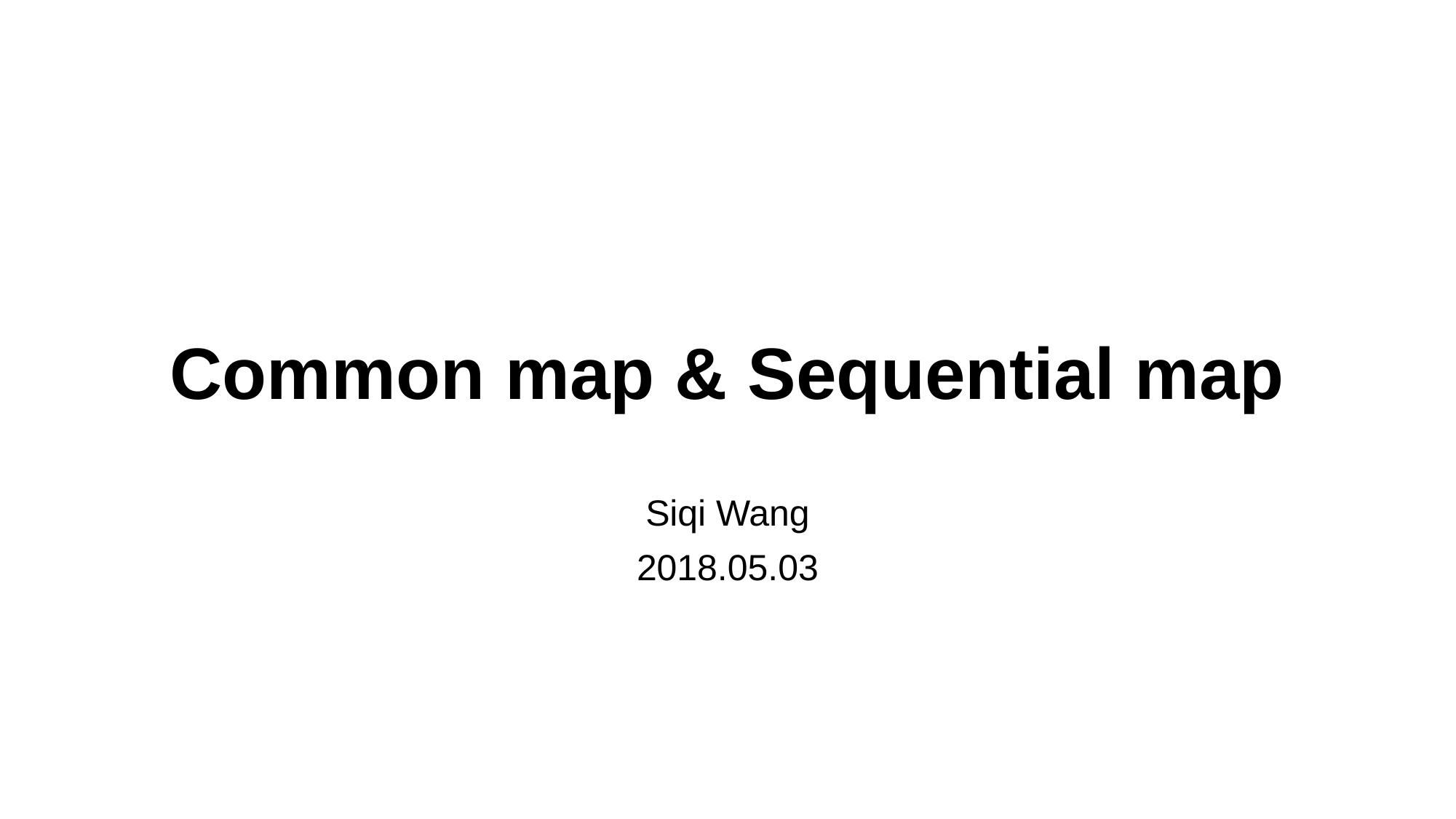

# Common map & Sequential map

Siqi Wang
2018.05.03